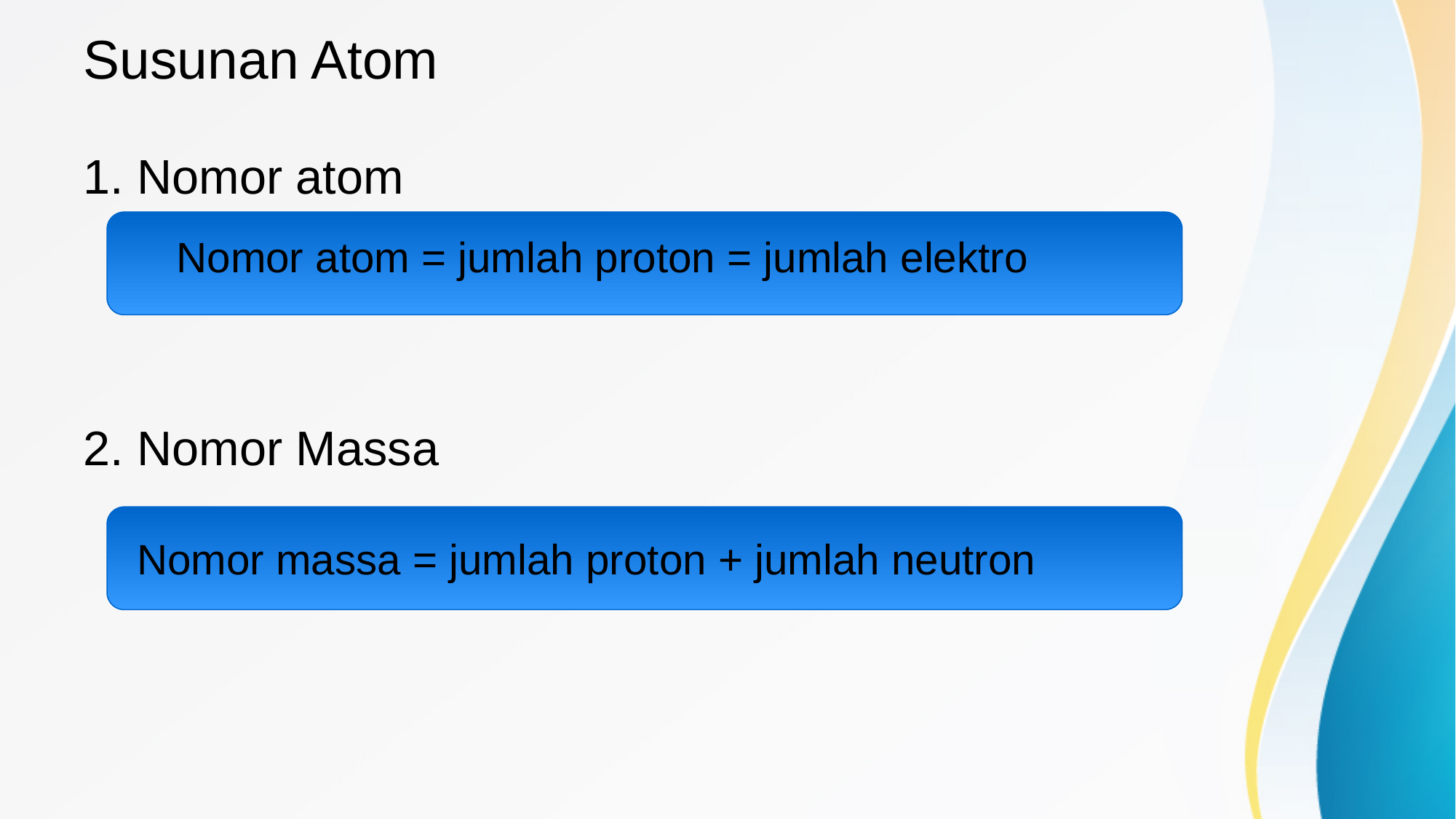

# Susunan Atom
1. Nomor atom

2. Nomor Massa

Nomor atom = jumlah proton = jumlah elektro

Nomor massa = jumlah proton + jumlah neutron